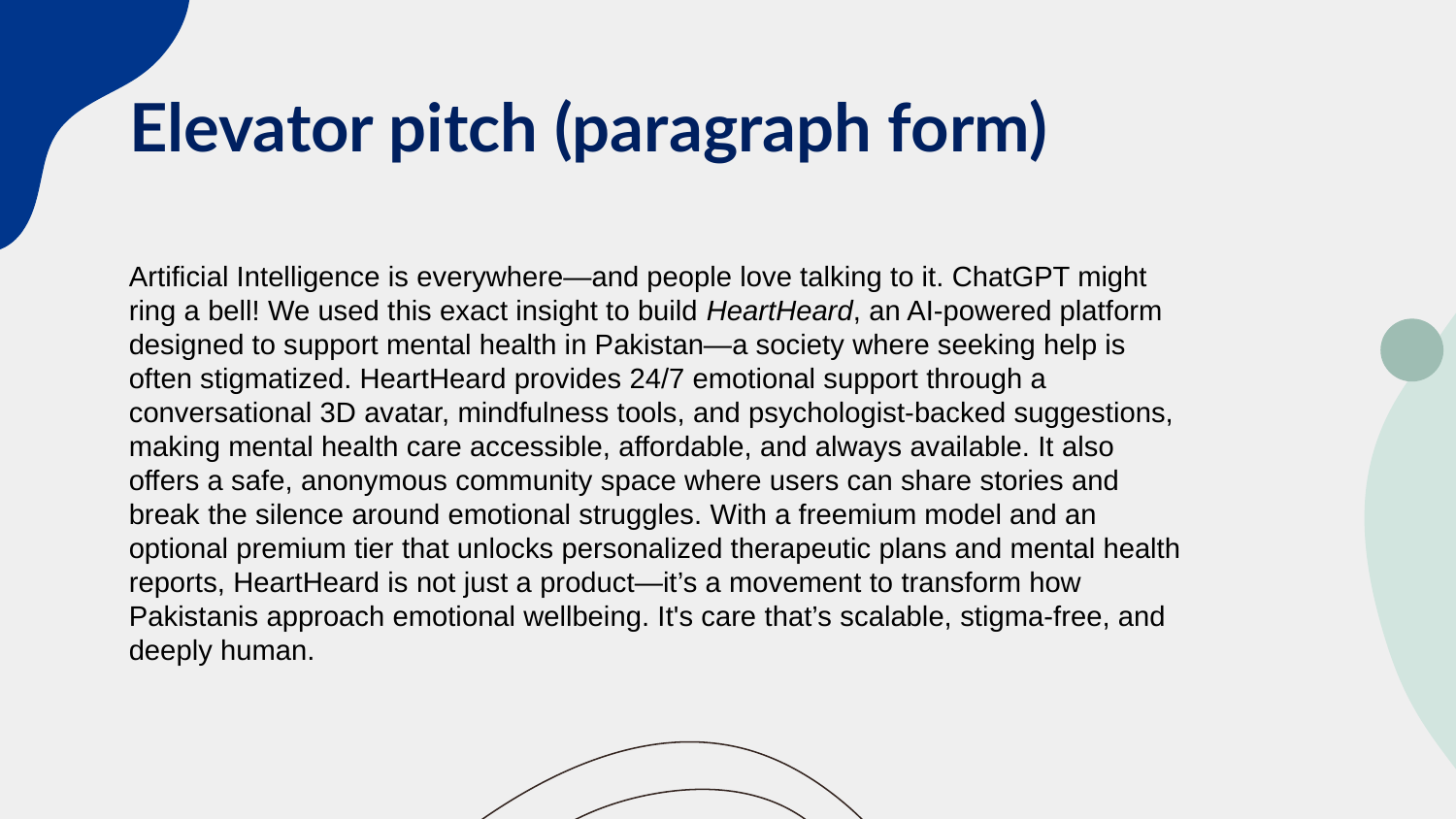

# Elevator pitch (paragraph form)
Artificial Intelligence is everywhere—and people love talking to it. ChatGPT might ring a bell! We used this exact insight to build HeartHeard, an AI-powered platform designed to support mental health in Pakistan—a society where seeking help is often stigmatized. HeartHeard provides 24/7 emotional support through a conversational 3D avatar, mindfulness tools, and psychologist-backed suggestions, making mental health care accessible, affordable, and always available. It also offers a safe, anonymous community space where users can share stories and break the silence around emotional struggles. With a freemium model and an optional premium tier that unlocks personalized therapeutic plans and mental health reports, HeartHeard is not just a product—it’s a movement to transform how Pakistanis approach emotional wellbeing. It's care that’s scalable, stigma-free, and deeply human.